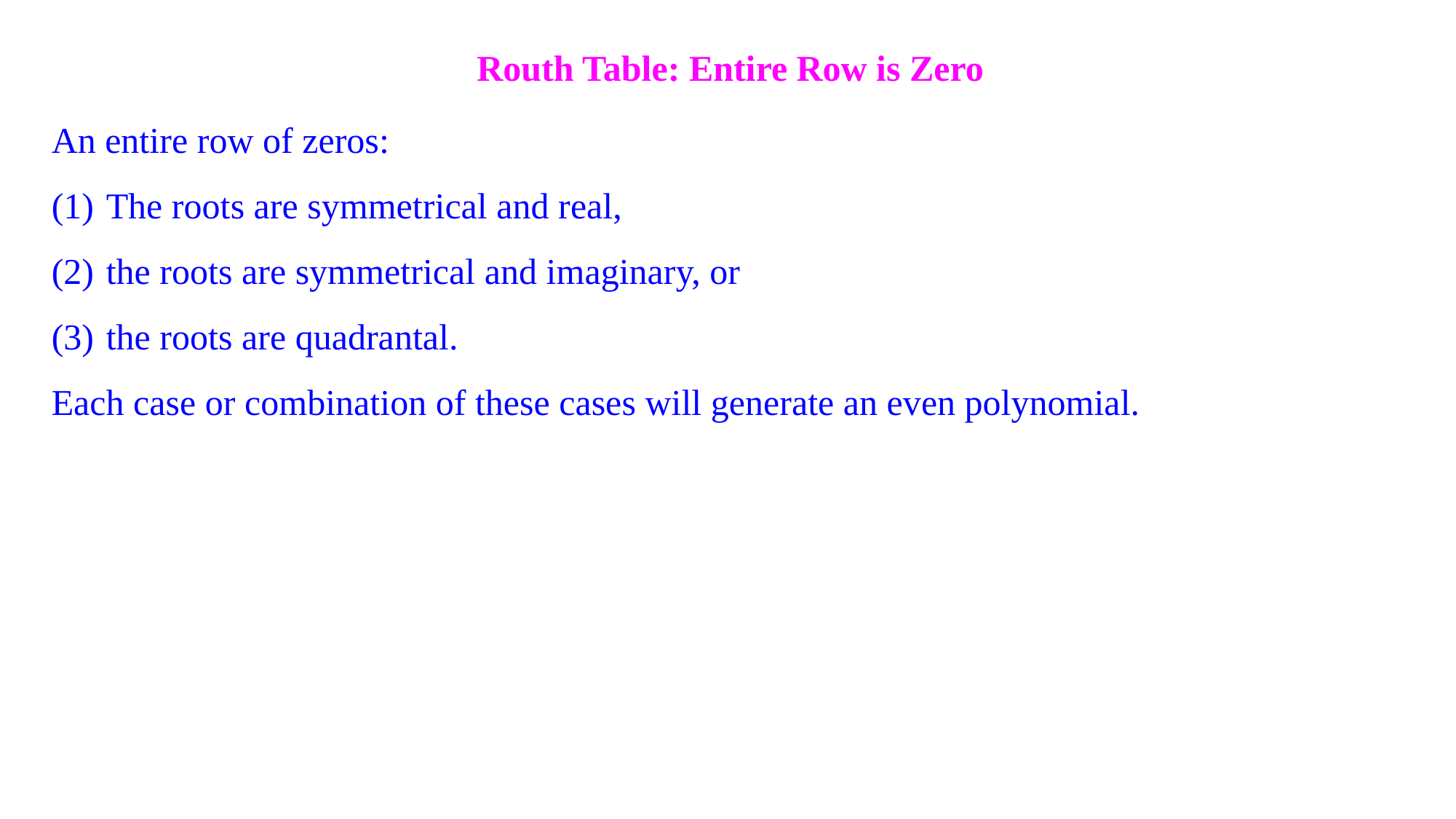

Routh Table: Entire Row is Zero
An entire row of zeros:
The roots are symmetrical and real,
the roots are symmetrical and imaginary, or
the roots are quadrantal.
Each case or combination of these cases will generate an even polynomial.